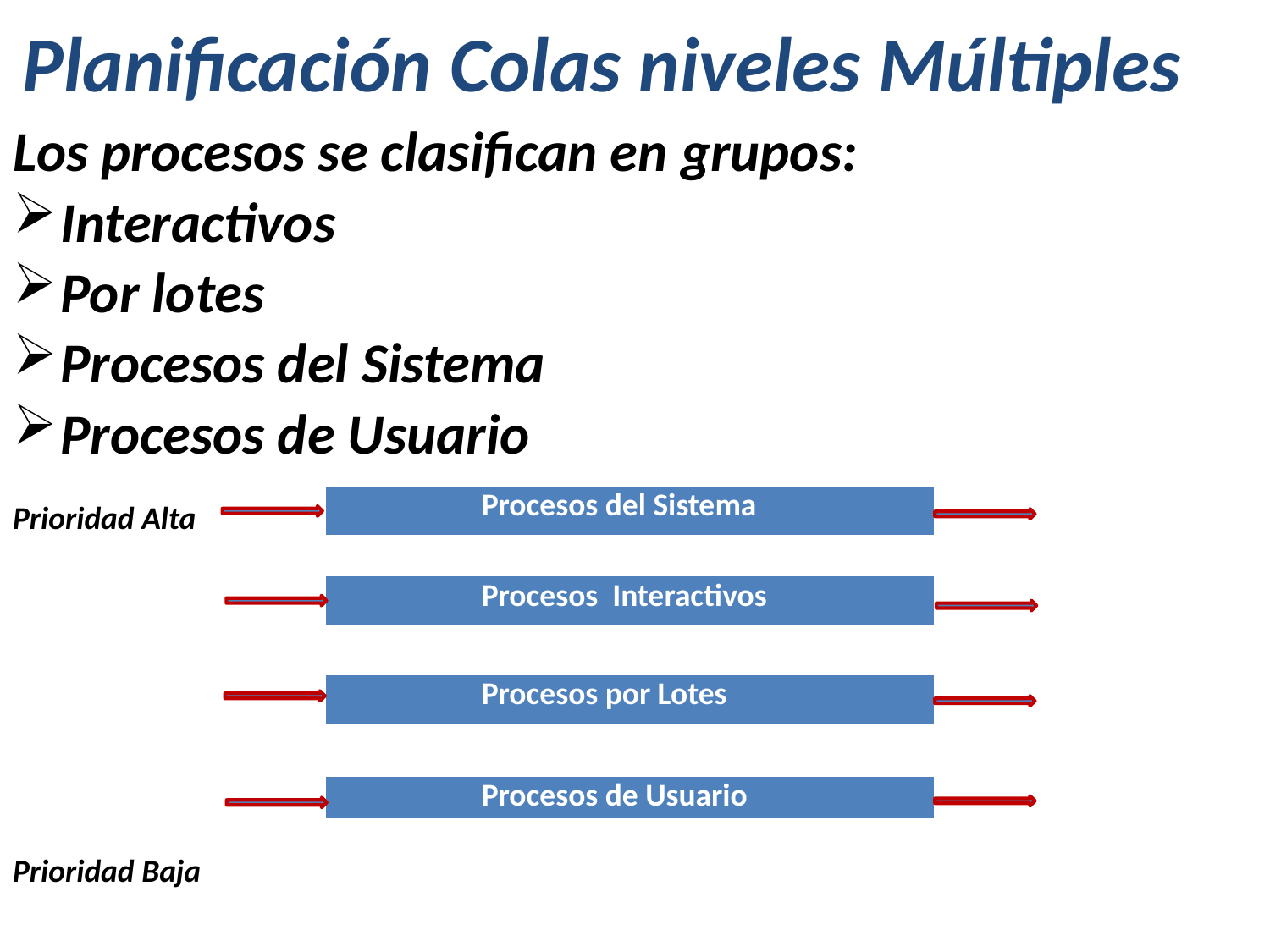

Planificación Colas niveles Múltiples
Los procesos se clasifican en grupos:
Interactivos
Por lotes
Procesos del Sistema
Procesos de Usuario
Prioridad Alta

Prioridad Baja

| Procesos del Sistema |
| --- |

| Procesos Interactivos |
| --- |

| Procesos por Lotes |
| --- |

| Procesos de Usuario |
| --- |